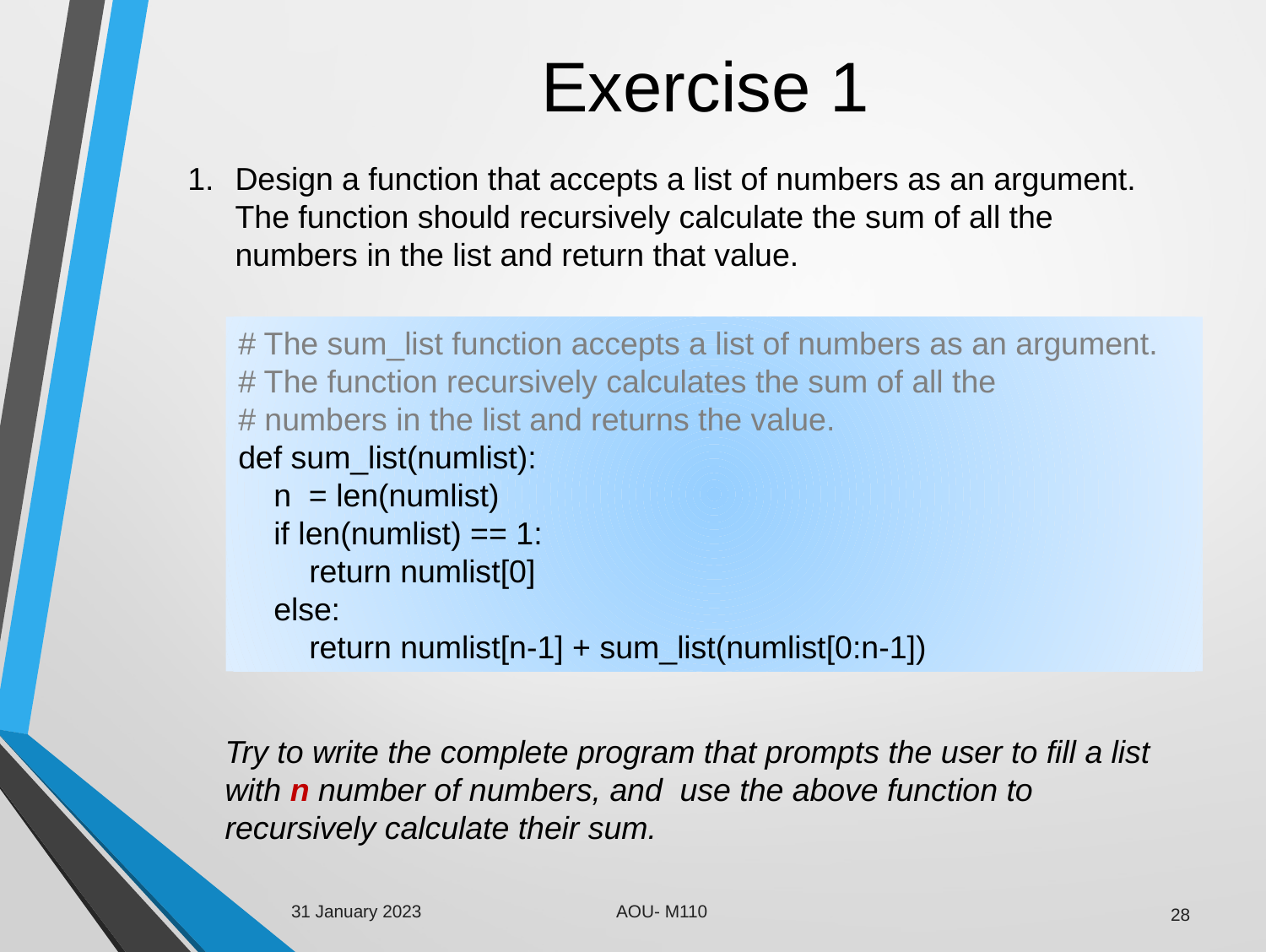

# Exercise 1
Design a function that accepts a list of numbers as an argument. The function should recursively calculate the sum of all the numbers in the list and return that value.
# The sum_list function accepts a list of numbers as an argument.
# The function recursively calculates the sum of all the
# numbers in the list and returns the value.
def sum_list(numlist):
    n  = len(numlist)
    if len(numlist) == 1:
        return numlist[0]
    else:
        return numlist[n-1] + sum_list(numlist[0:n-1])
Try to write the complete program that prompts the user to fill a list with n number of numbers, and  use the above function to  recursively calculate their sum.
AOU- M110
31 January 2023
28